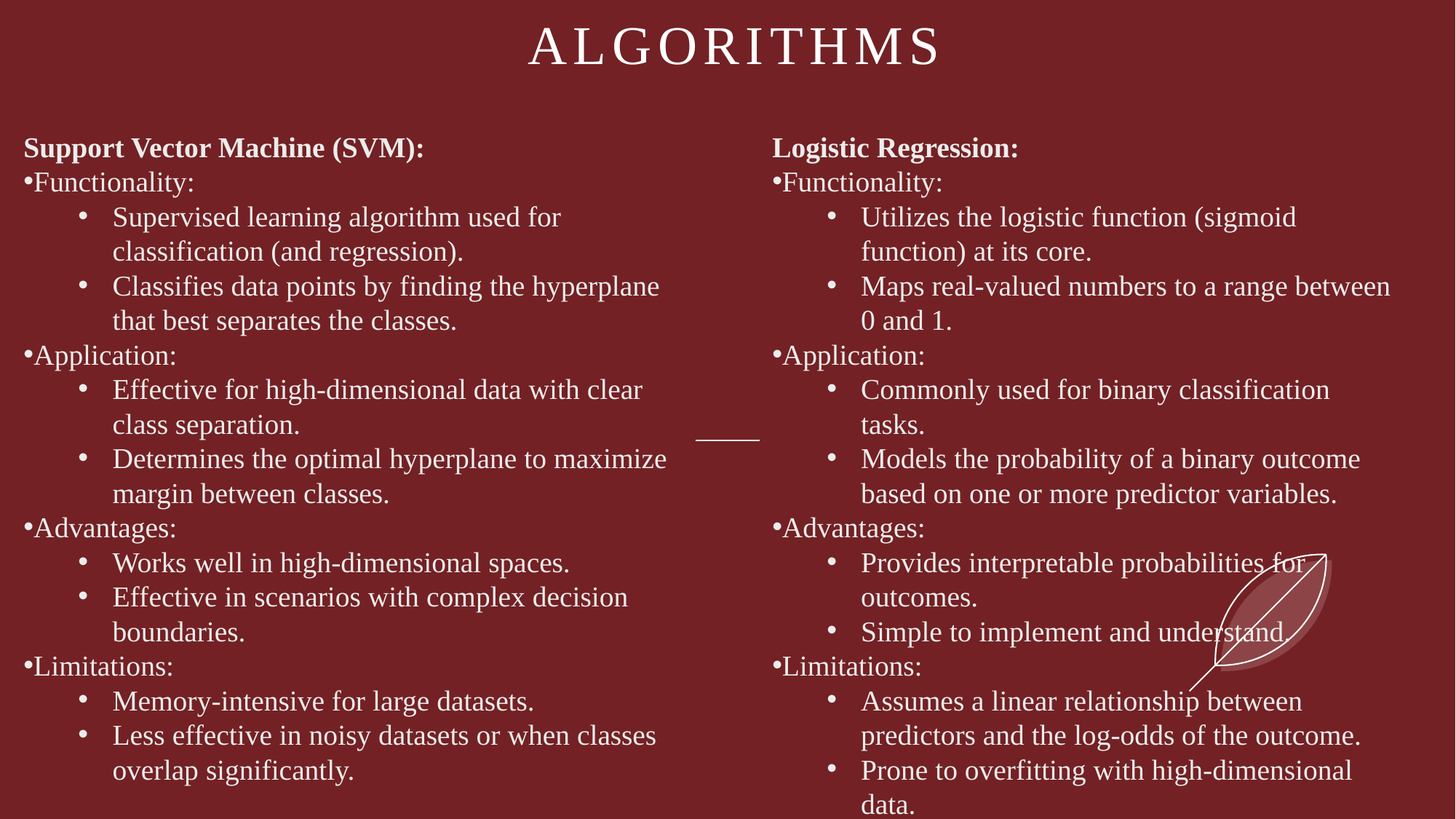

# ALGORITHMS
Support Vector Machine (SVM):
Functionality:
Supervised learning algorithm used for classification (and regression).
Classifies data points by finding the hyperplane that best separates the classes.
Application:
Effective for high-dimensional data with clear class separation.
Determines the optimal hyperplane to maximize margin between classes.
Advantages:
Works well in high-dimensional spaces.
Effective in scenarios with complex decision boundaries.
Limitations:
Memory-intensive for large datasets.
Less effective in noisy datasets or when classes overlap significantly.
Logistic Regression:
Functionality:
Utilizes the logistic function (sigmoid function) at its core.
Maps real-valued numbers to a range between 0 and 1.
Application:
Commonly used for binary classification tasks.
Models the probability of a binary outcome based on one or more predictor variables.
Advantages:
Provides interpretable probabilities for outcomes.
Simple to implement and understand.
Limitations:
Assumes a linear relationship between predictors and the log-odds of the outcome.
Prone to overfitting with high-dimensional data.